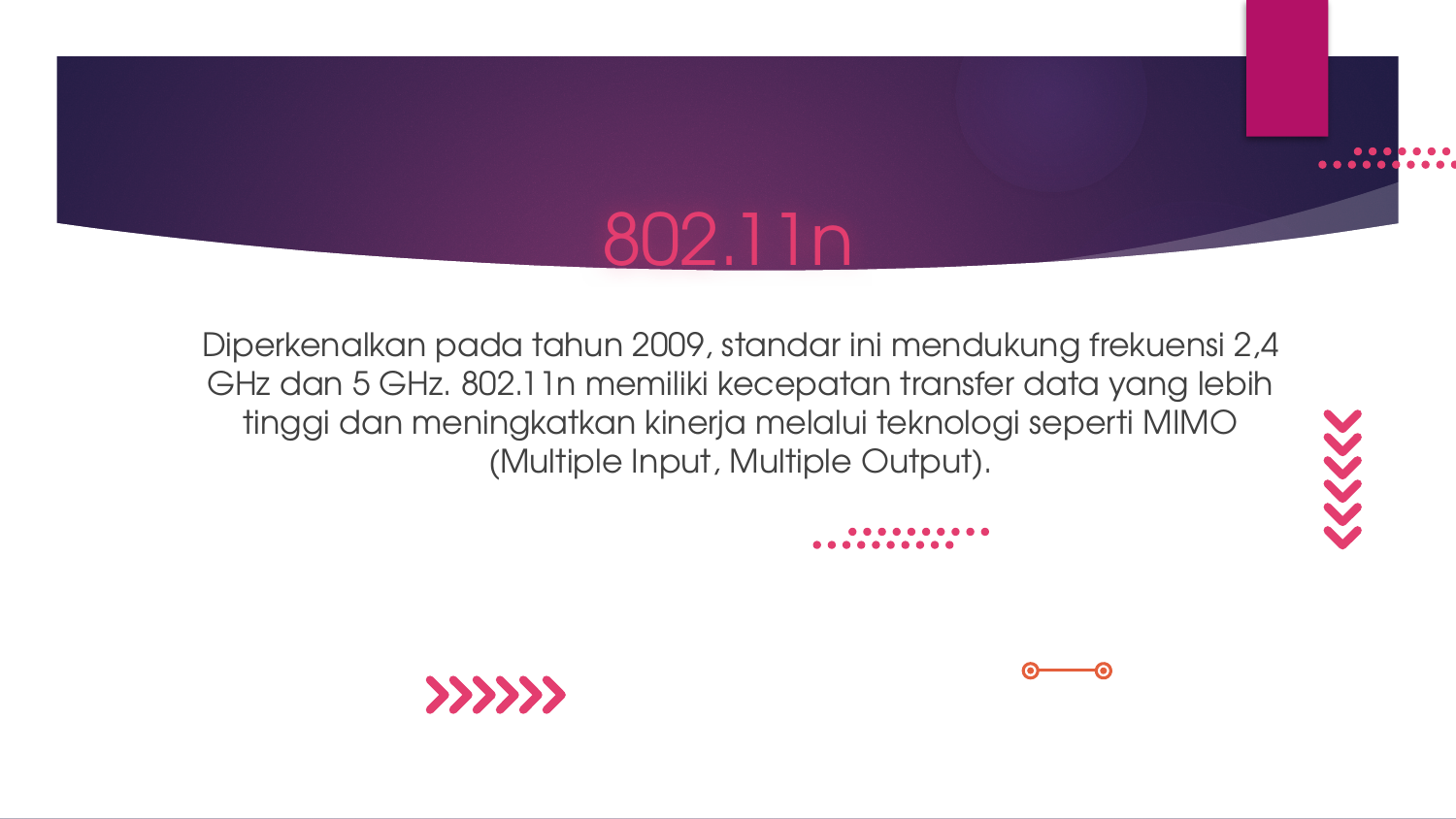

# 802.11n
Diperkenalkan pada tahun 2009, standar ini mendukung frekuensi 2,4 GHz dan 5 GHz. 802.11n memiliki kecepatan transfer data yang lebih tinggi dan meningkatkan kinerja melalui teknologi seperti MIMO (Multiple Input, Multiple Output).